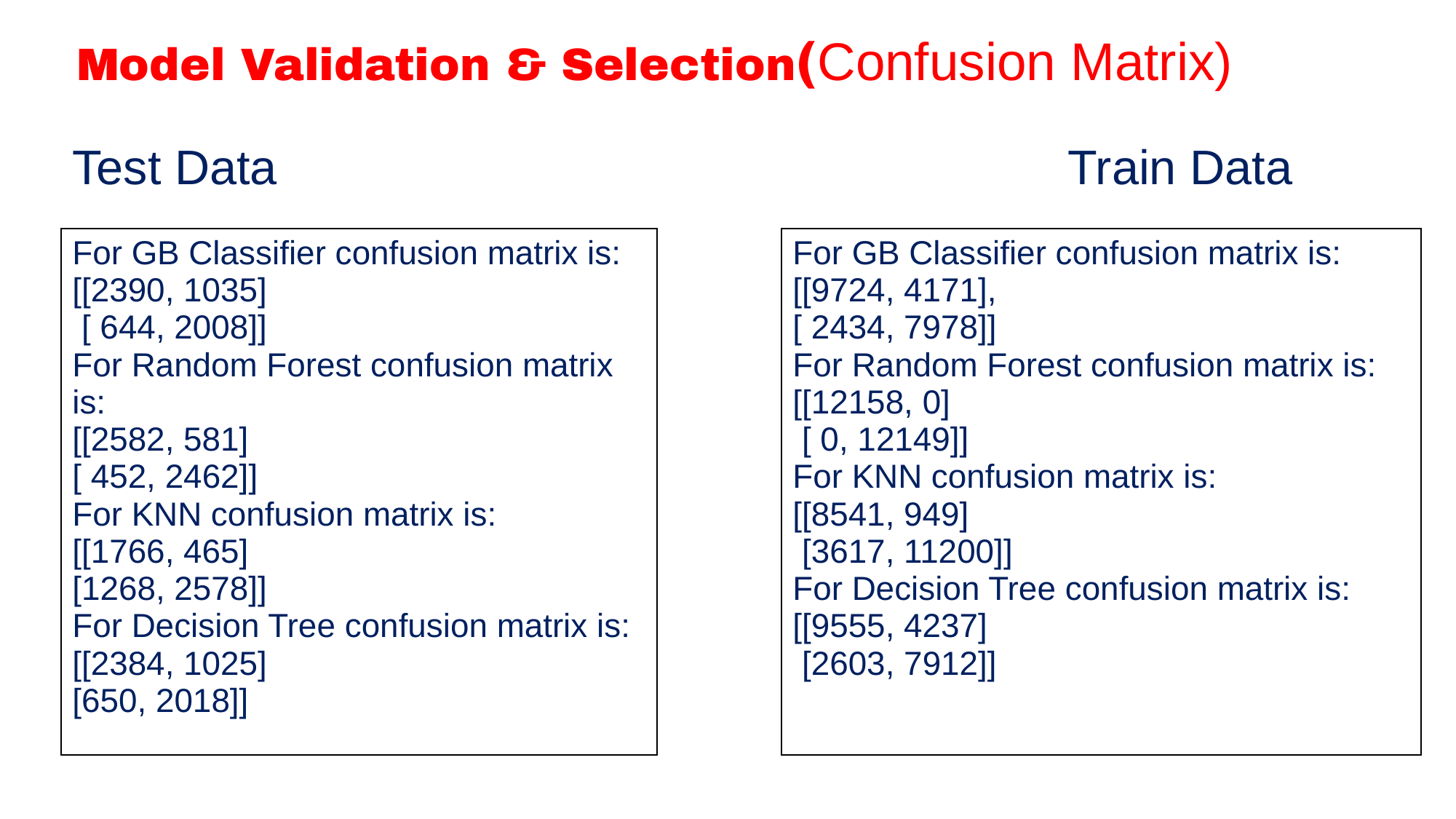

# Model Validation & Selection(Confusion Matrix)
Test Data                                                           Train Data
| For GB Classifier confusion matrix is: [[2390, 1035] [ 644, 2008]] For Random Forest confusion matrix is: [[2582, 581] [ 452, 2462]] For KNN confusion matrix is: [[1766, 465] [1268, 2578]] For Decision Tree confusion matrix is: [[2384, 1025] [650, 2018]] |
| --- |
| For GB Classifier confusion matrix is: [[9724, 4171], [ 2434, 7978]] For Random Forest confusion matrix is: [[12158, 0] [ 0, 12149]] For KNN confusion matrix is: [[8541, 949] [3617, 11200]] For Decision Tree confusion matrix is: [[9555, 4237] [2603, 7912]] |
| --- |